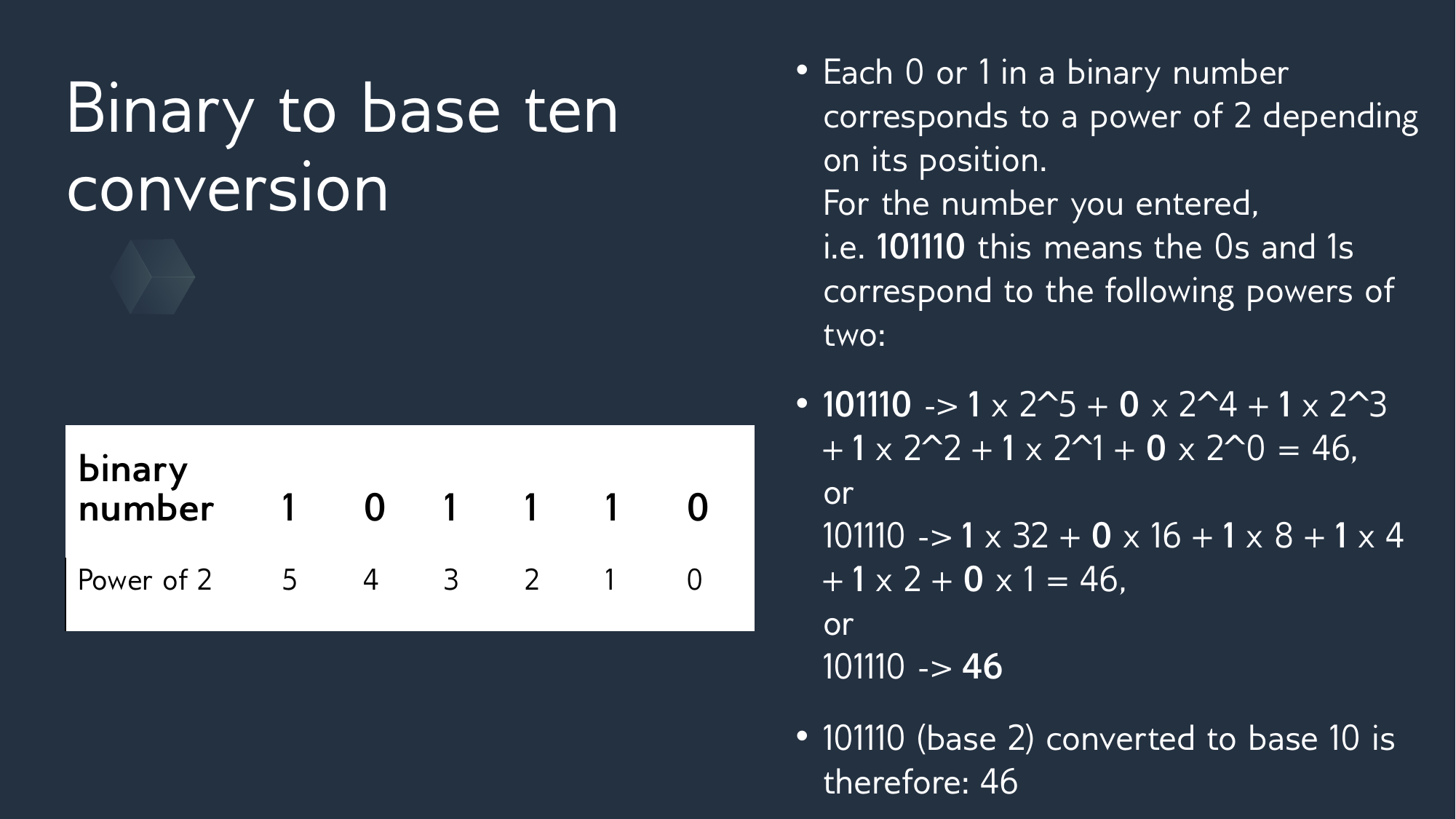

Each 0 or 1 in a binary number corresponds to a power of 2 depending on its position.
For the number you entered, i.e. 101110 this means the 0s and 1s correspond to the following powers of two:
101110 -> 1 x 2^5 + 0 x 2^4 + 1 x 2^3 + 1 x 2^2 + 1 x 2^1 + 0 x 2^0 = 46,
or
101110 -> 1 x 32 + 0 x 16 + 1 x 8 + 1 x 4 + 1 x 2 + 0 x 1 = 46,
or
101110 -> 46
101110 (base 2) converted to base 10 is therefore: 46

# Binary to base ten conversion

| binary number | 1 | 0 | 1 | 1 | 1 | 0 |
| --- | --- | --- | --- | --- | --- | --- |
| Power of 2 | 5 | 4 | 3 | 2 | 1 | 0 |